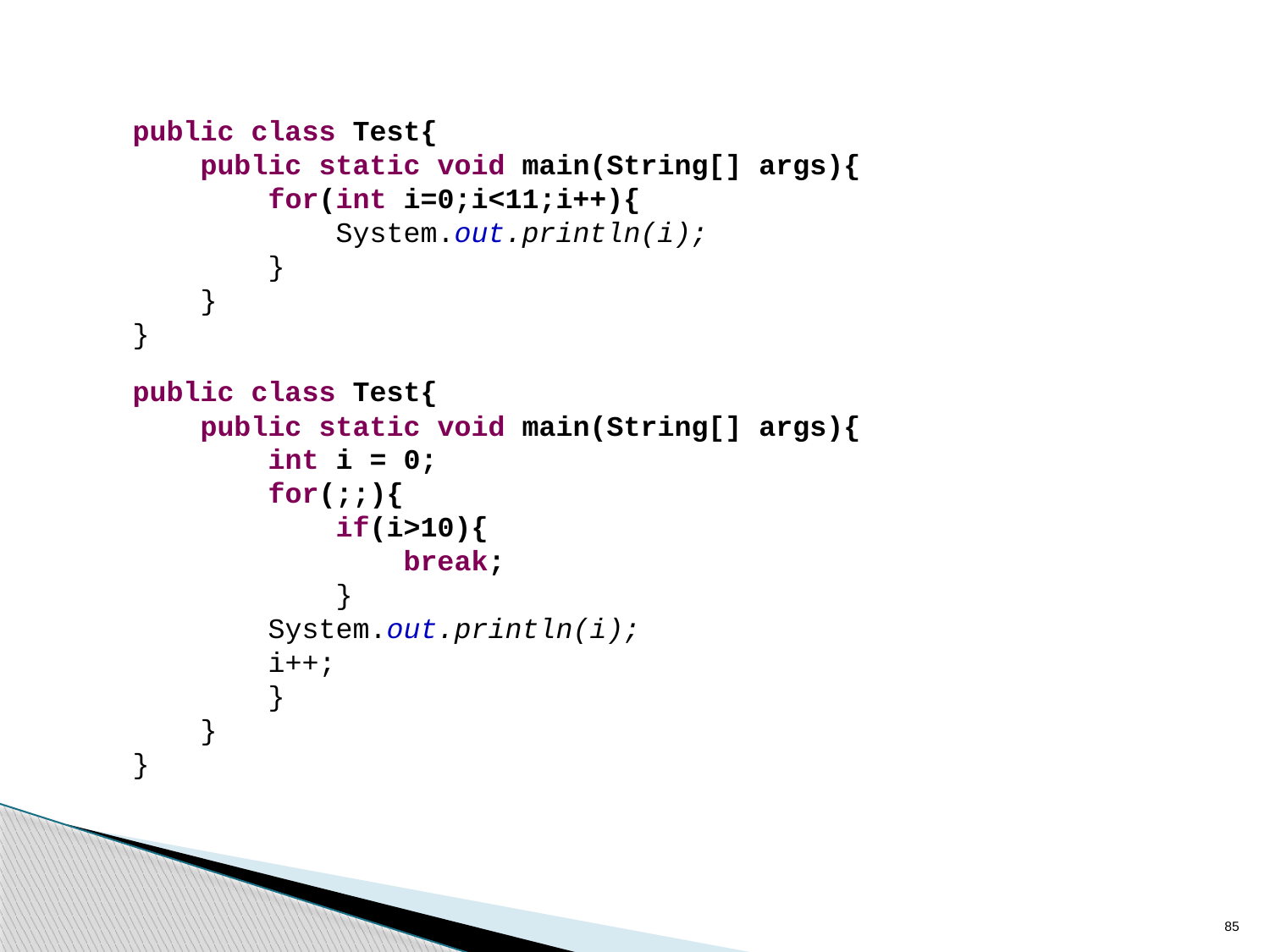

public class Test{
    public static void main(String[] args){
        for(int i=0;i<11;i++){
            System.out.println(i);
        }
    }
}
public class Test{
    public static void main(String[] args){
        int i = 0;
        for(;;){
            if(i>10){
                break;
            }
        System.out.println(i);
        i++;
        }
    }
}
85